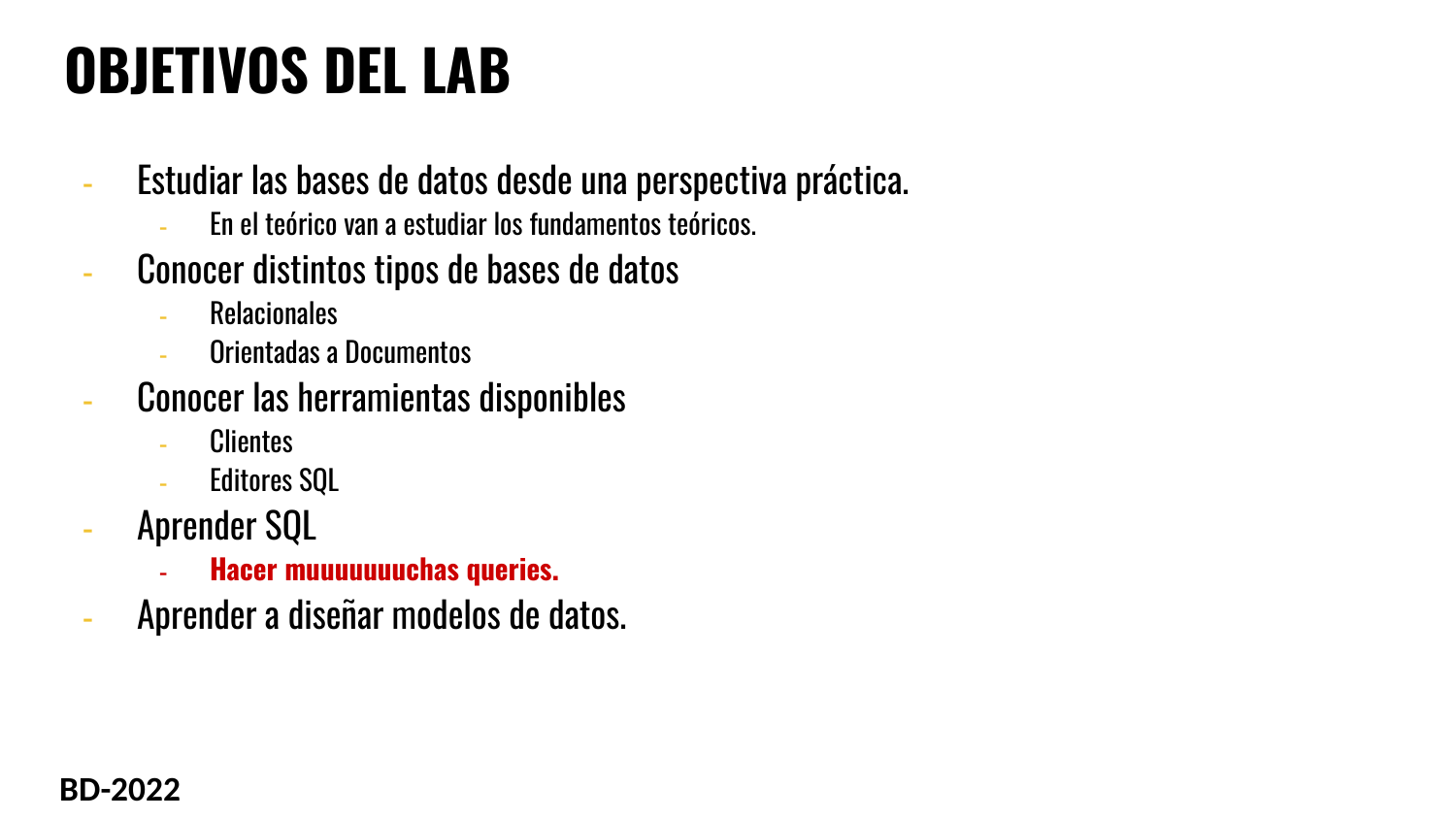

# OBJETIVOS DEL LAB
Estudiar las bases de datos desde una perspectiva práctica.
En el teórico van a estudiar los fundamentos teóricos.
Conocer distintos tipos de bases de datos
Relacionales
Orientadas a Documentos
Conocer las herramientas disponibles
Clientes
Editores SQL
Aprender SQL
Hacer muuuuuuuchas queries.
Aprender a diseñar modelos de datos.

BD-2022